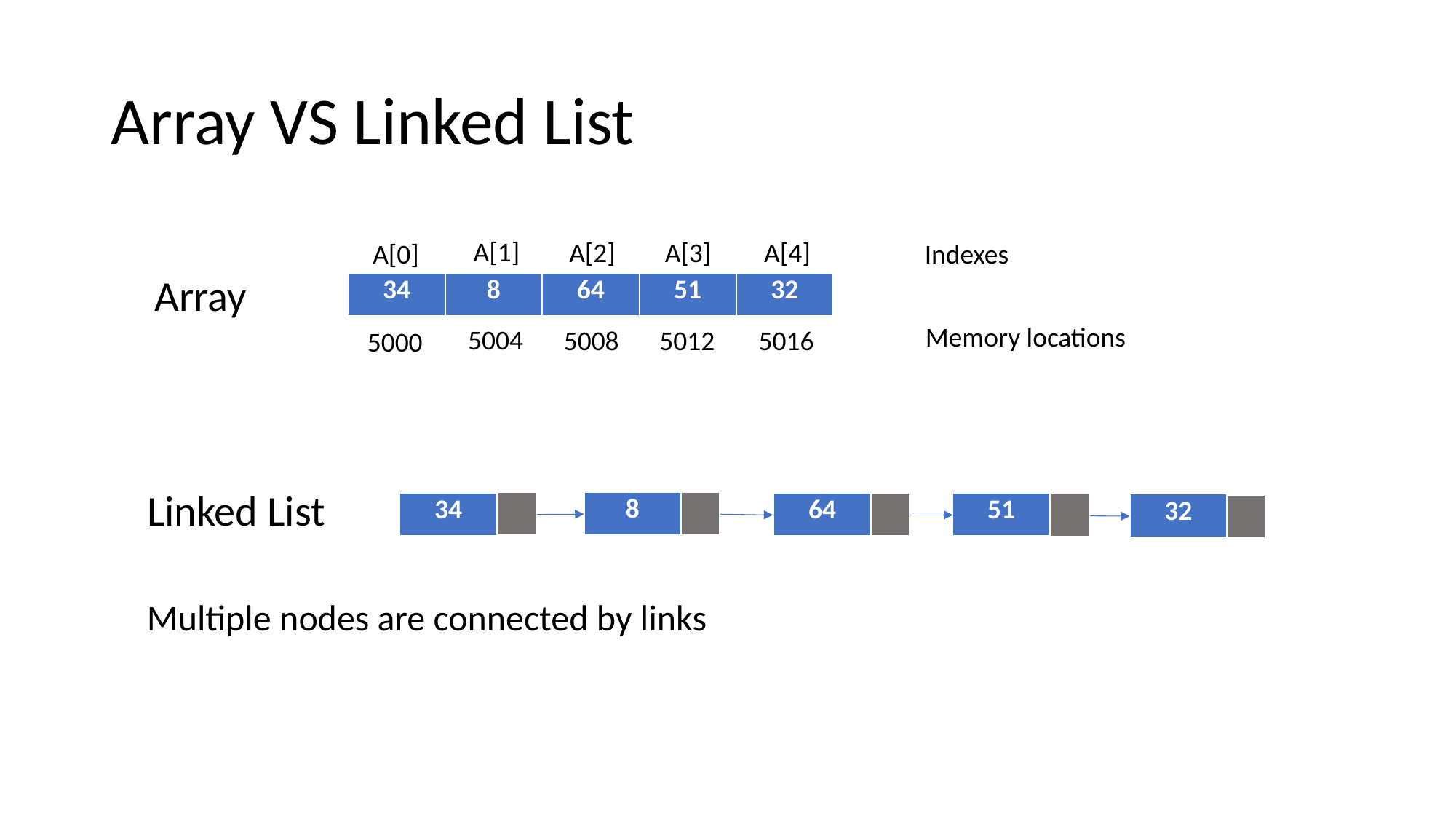

# Array VS Linked List
A[1]
A[2]
A[3]
A[4]
A[0]
Indexes
Array
| 34 | 8 | 64 | 51 | 32 |
| --- | --- | --- | --- | --- |
Memory locations
5004
5008
5012
5016
5000
Linked List
| 8 |
| --- |
|  |
| --- |
|  |
| --- |
| 34 |
| --- |
| 64 |
| --- |
|  |
| --- |
| 51 |
| --- |
|  |
| --- |
| 32 |
| --- |
|  |
| --- |
Multiple nodes are connected by links